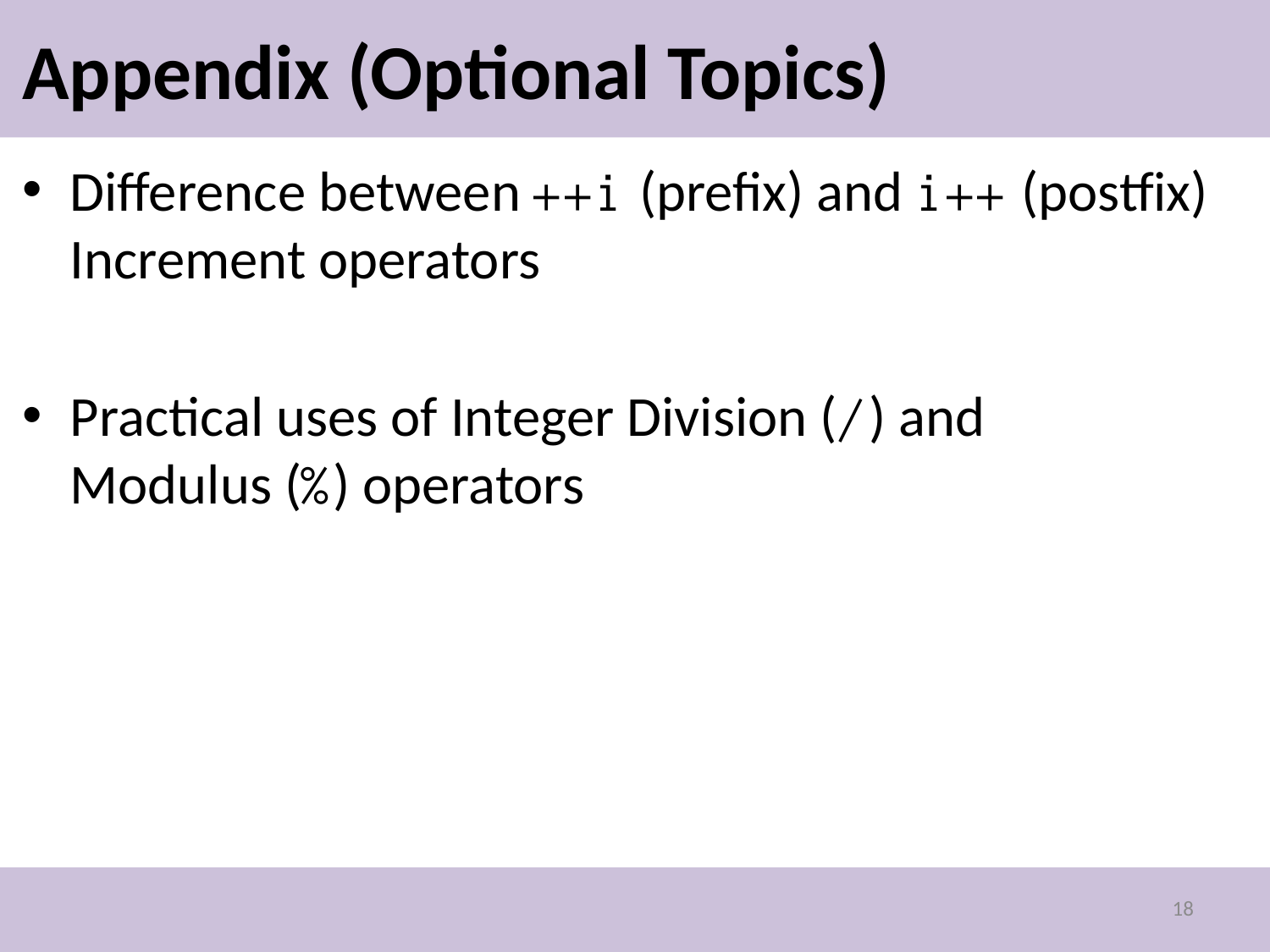

# Appendix (Optional Topics)
Difference between ++i (prefix) and i++ (postfix) Increment operators

Practical uses of Integer Division (/) and
Modulus (%) operators
18